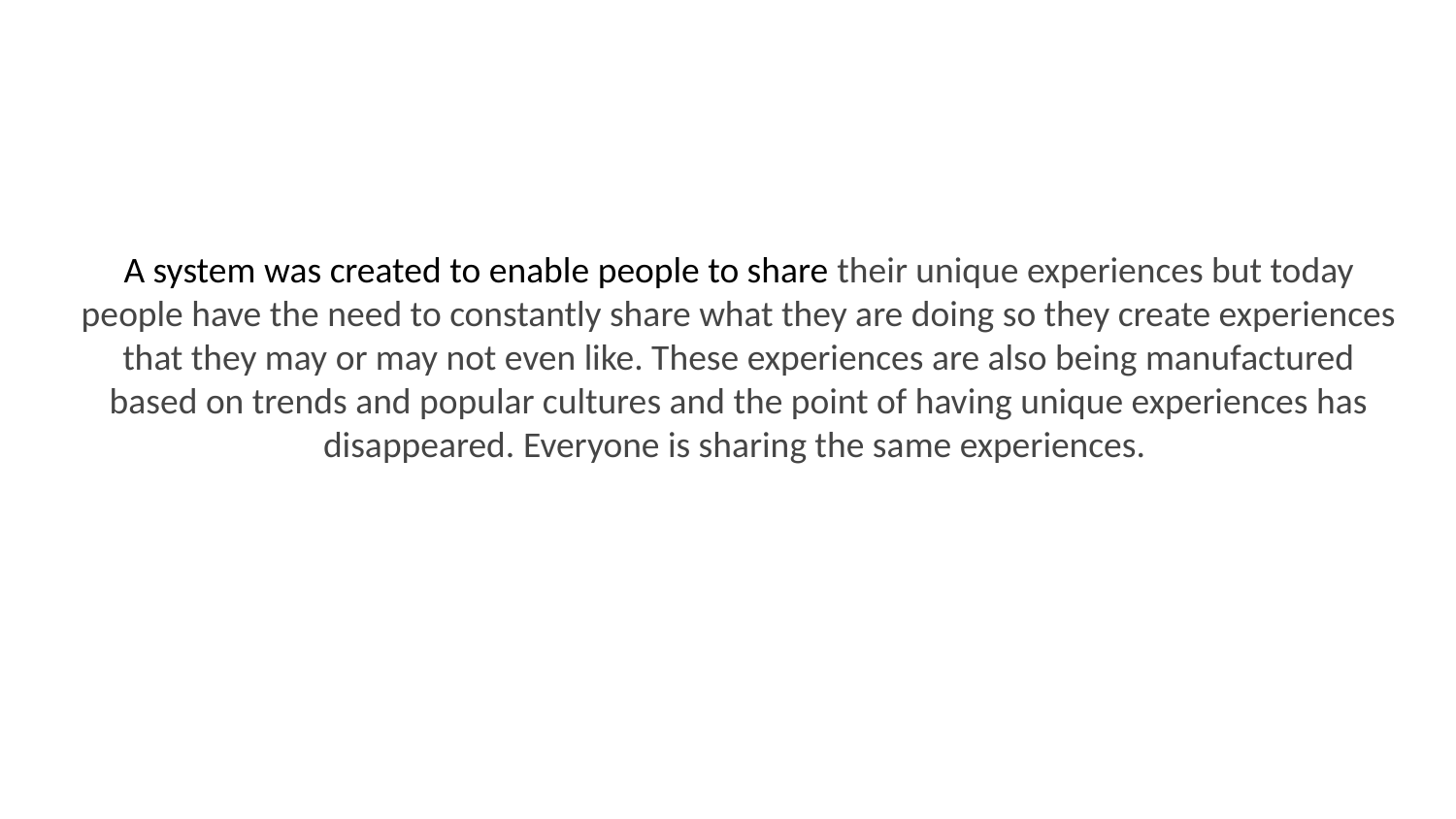

# A system was created to enable people to share their unique experiences but today people have the need to constantly share what they are doing so they create experiences that they may or may not even like. These experiences are also being manufactured based on trends and popular cultures and the point of having unique experiences has disappeared. Everyone is sharing the same experiences.